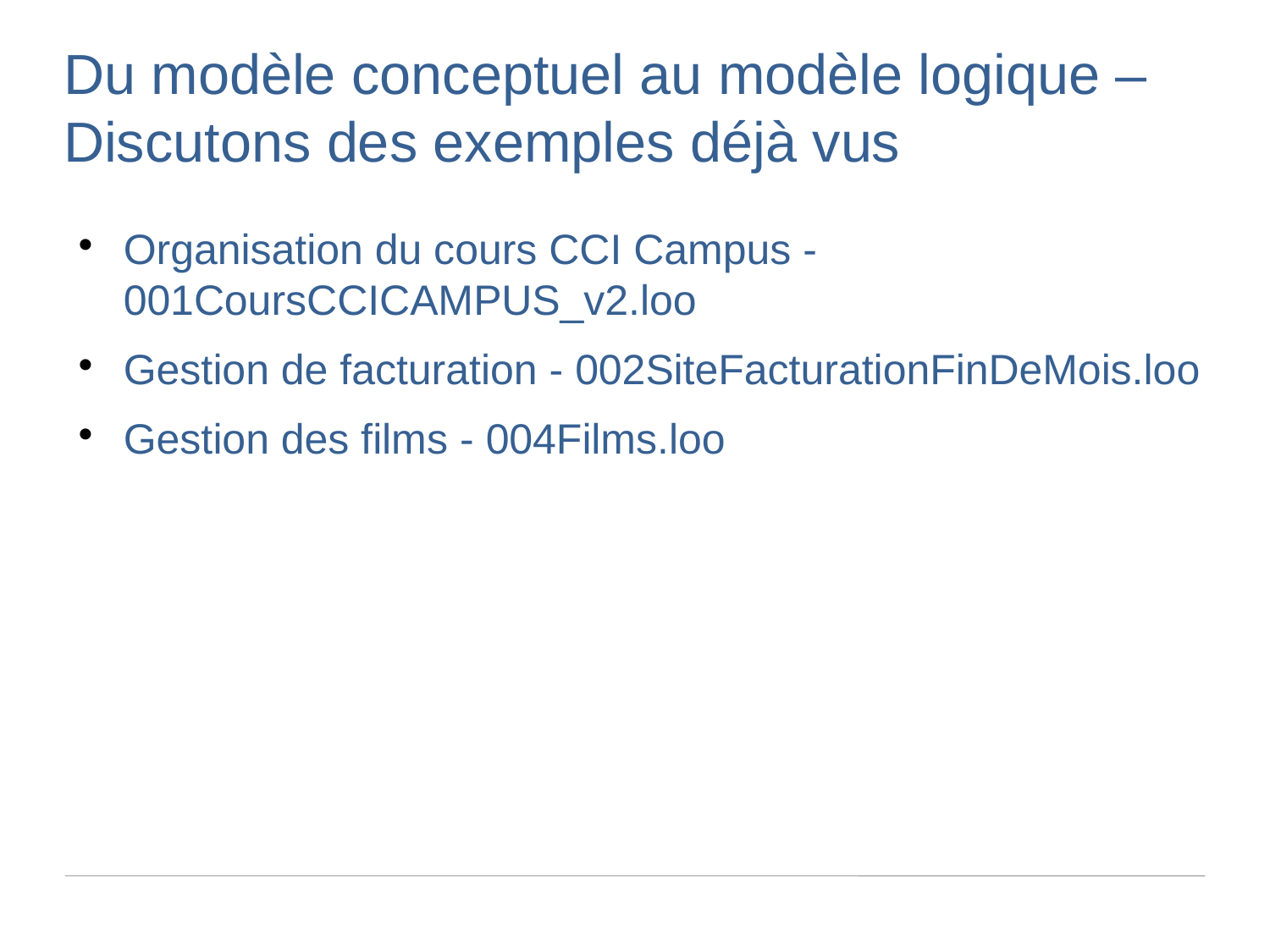

Du modèle conceptuel au modèle logique – Discutons des exemples déjà vus
Organisation du cours CCI Campus - 001CoursCCICAMPUS_v2.loo
Gestion de facturation - 002SiteFacturationFinDeMois.loo
Gestion des films - 004Films.loo